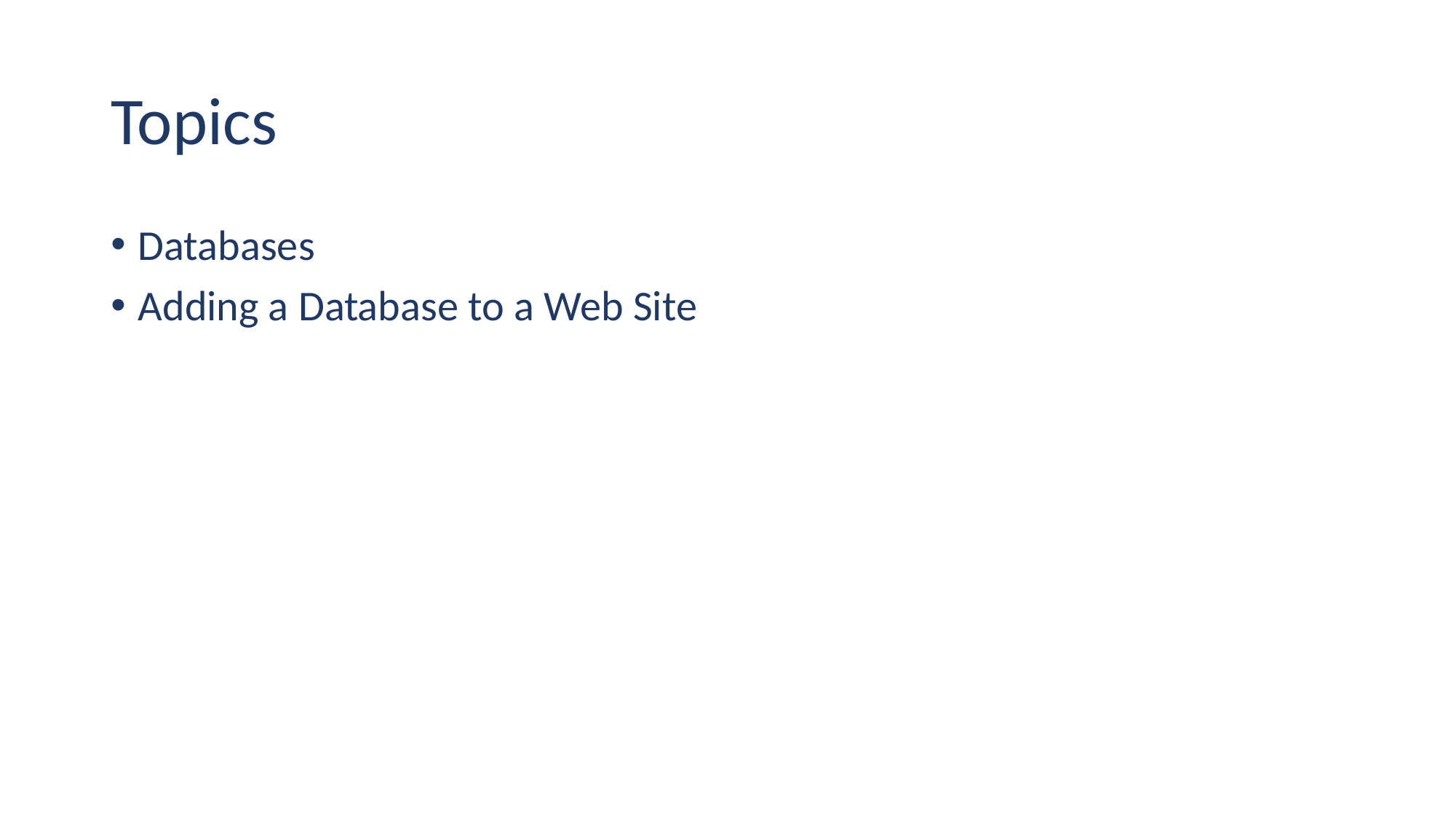

# Topics
Databases
Adding a Database to a Web Site